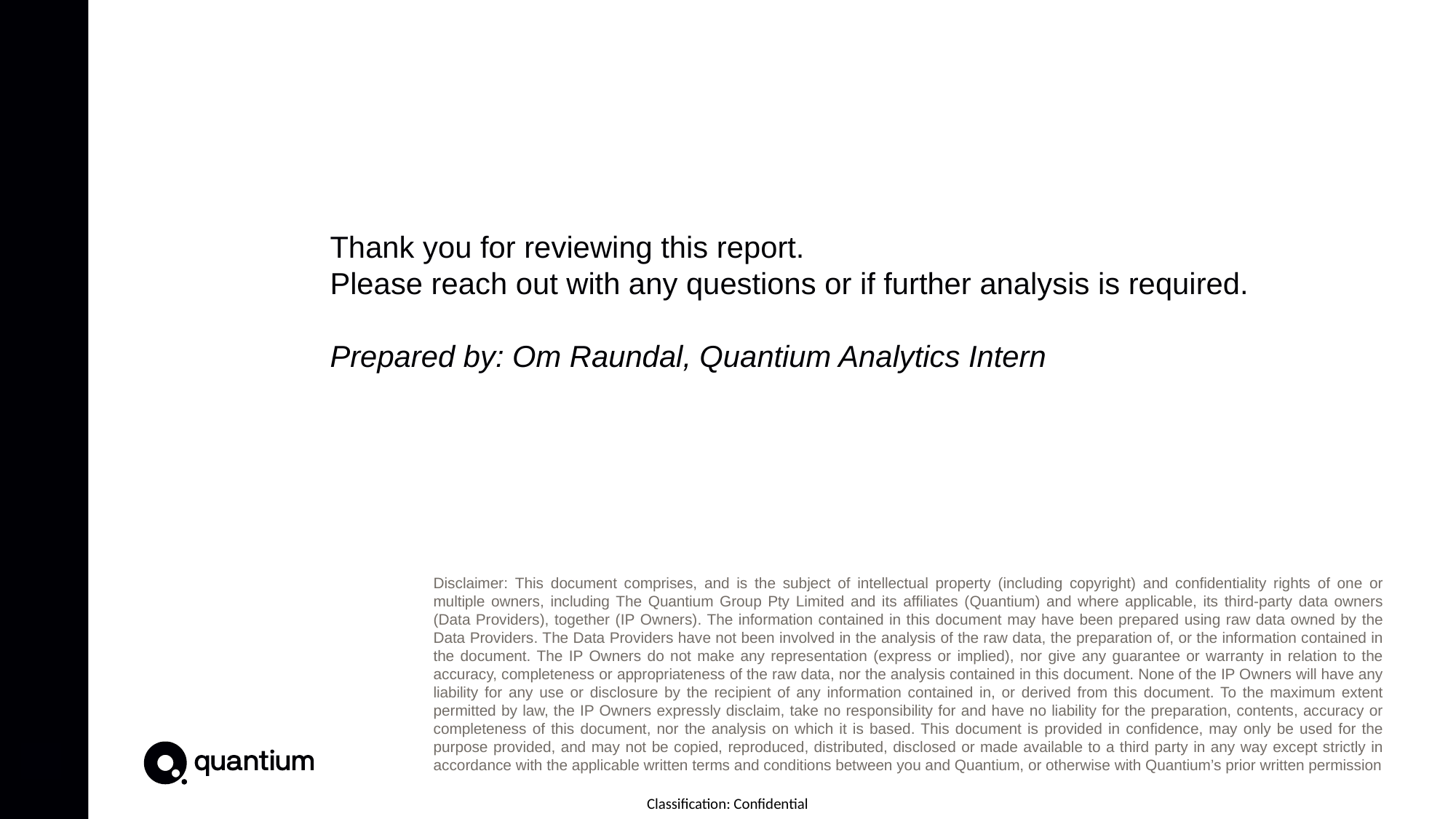

Thank you for reviewing this report.
Please reach out with any questions or if further analysis is required.
Prepared by: Om Raundal, Quantium Analytics Intern